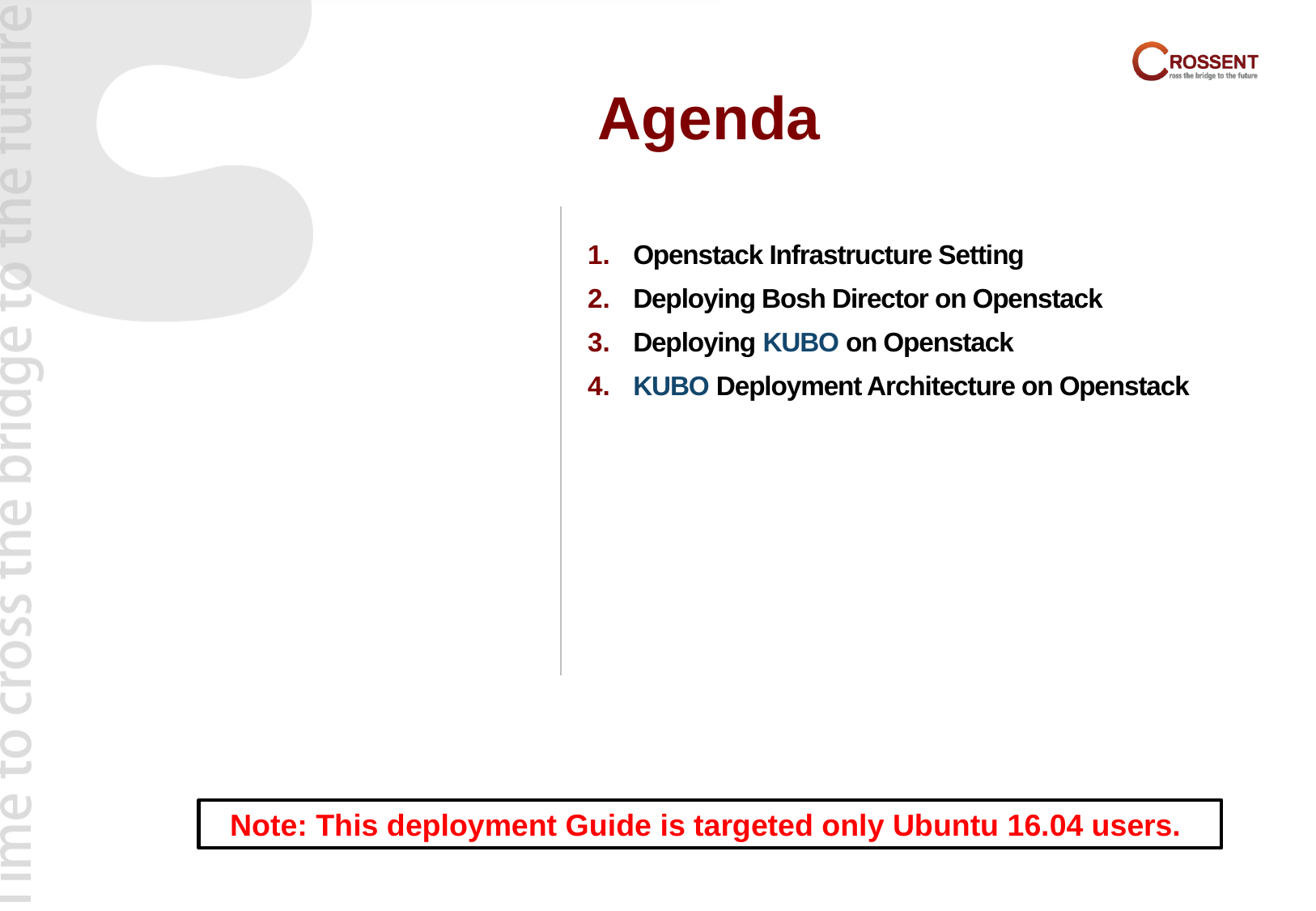

Agenda
Openstack Infrastructure Setting
Deploying Bosh Director on Openstack
Deploying KUBO on Openstack
KUBO Deployment Architecture on Openstack

Note: This deployment Guide is targeted only Ubuntu 16.04 users.